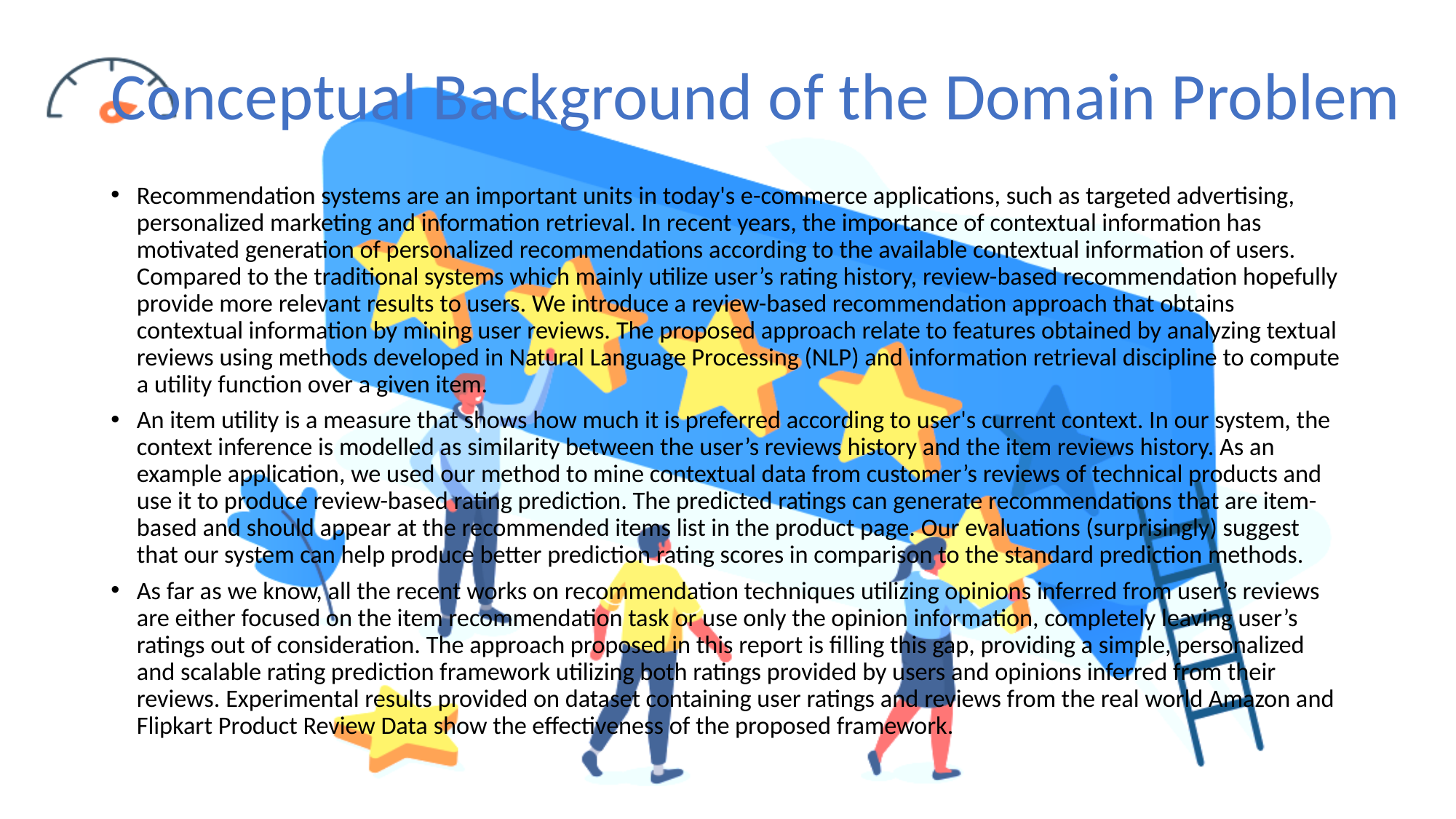

# Conceptual Background of the Domain Problem
Recommendation systems are an important units in today's e-commerce applications, such as targeted advertising, personalized marketing and information retrieval. In recent years, the importance of contextual information has motivated generation of personalized recommendations according to the available contextual information of users. Compared to the traditional systems which mainly utilize user’s rating history, review-based recommendation hopefully provide more relevant results to users. We introduce a review-based recommendation approach that obtains contextual information by mining user reviews. The proposed approach relate to features obtained by analyzing textual reviews using methods developed in Natural Language Processing (NLP) and information retrieval discipline to compute a utility function over a given item.
An item utility is a measure that shows how much it is preferred according to user's current context. In our system, the context inference is modelled as similarity between the user’s reviews history and the item reviews history. As an example application, we used our method to mine contextual data from customer’s reviews of technical products and use it to produce review-based rating prediction. The predicted ratings can generate recommendations that are item-based and should appear at the recommended items list in the product page. Our evaluations (surprisingly) suggest that our system can help produce better prediction rating scores in comparison to the standard prediction methods.
As far as we know, all the recent works on recommendation techniques utilizing opinions inferred from user’s reviews are either focused on the item recommendation task or use only the opinion information, completely leaving user’s ratings out of consideration. The approach proposed in this report is filling this gap, providing a simple, personalized and scalable rating prediction framework utilizing both ratings provided by users and opinions inferred from their reviews. Experimental results provided on dataset containing user ratings and reviews from the real world Amazon and Flipkart Product Review Data show the effectiveness of the proposed framework.